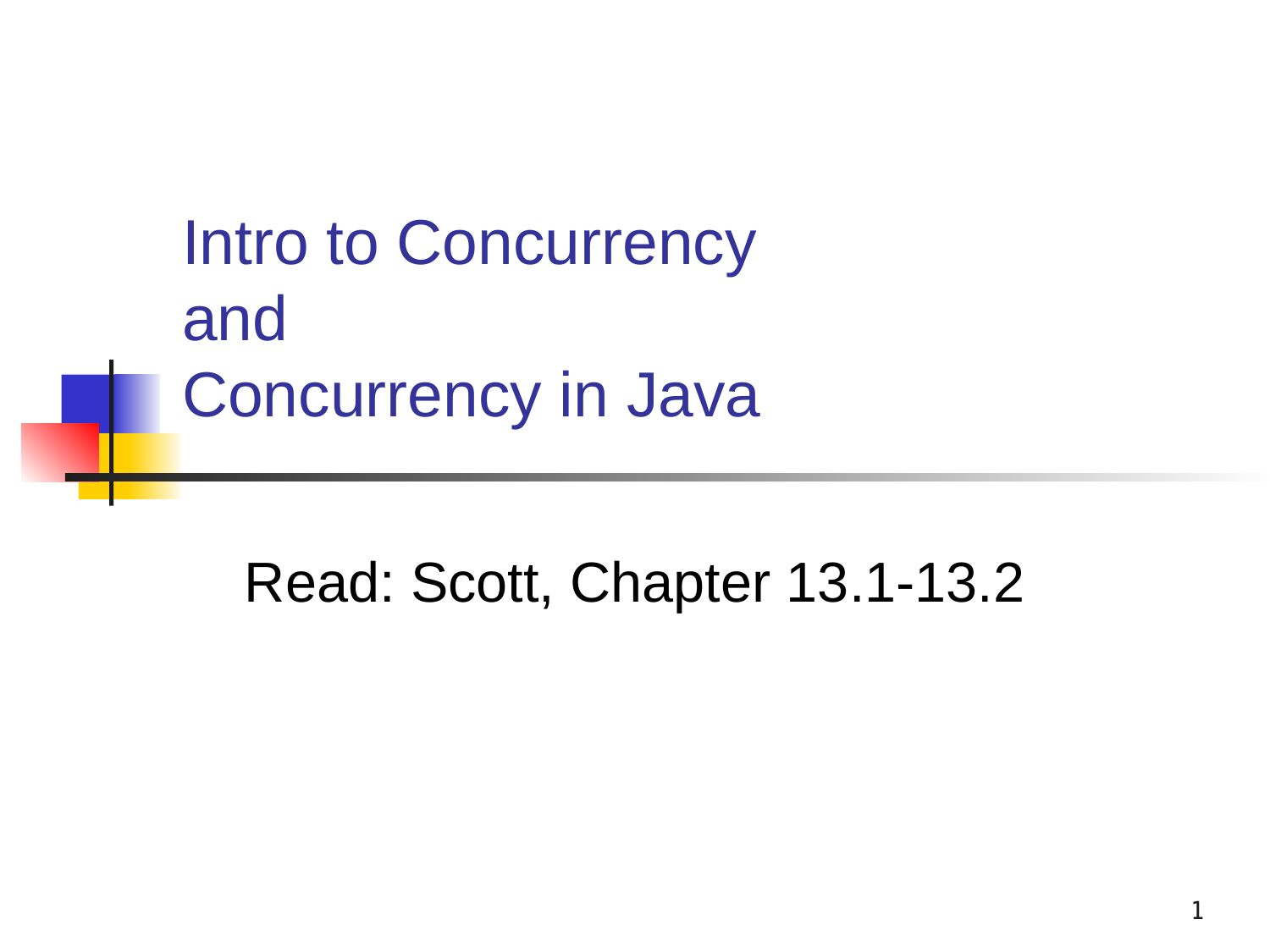

# Intro to Concurrency and Concurrency in Java

Read: Scott, Chapter 13.1-13.2
1